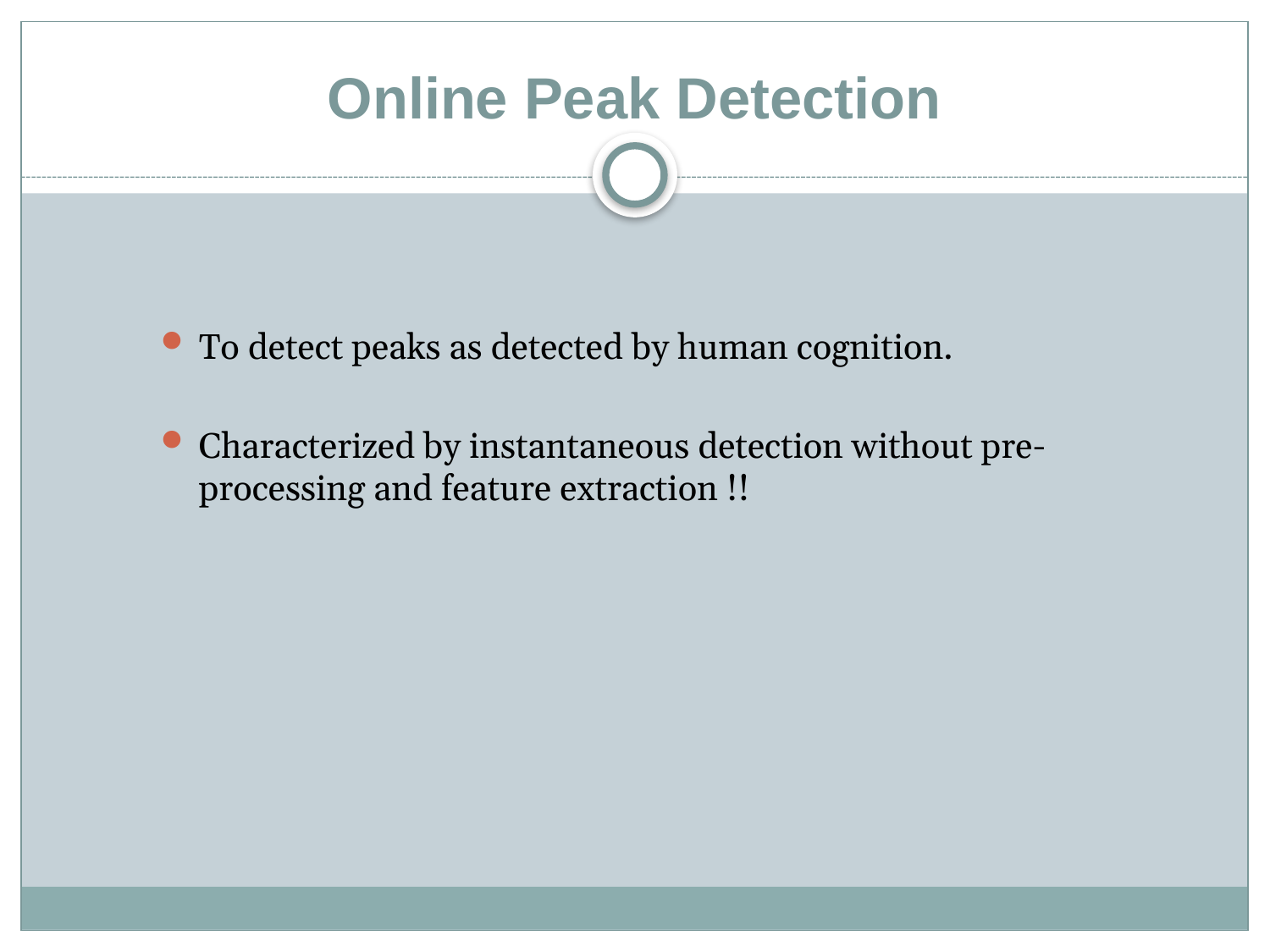

Online Peak Detection
To detect peaks as detected by human cognition.

Characterized by instantaneous detection without pre-processing and feature extraction !!